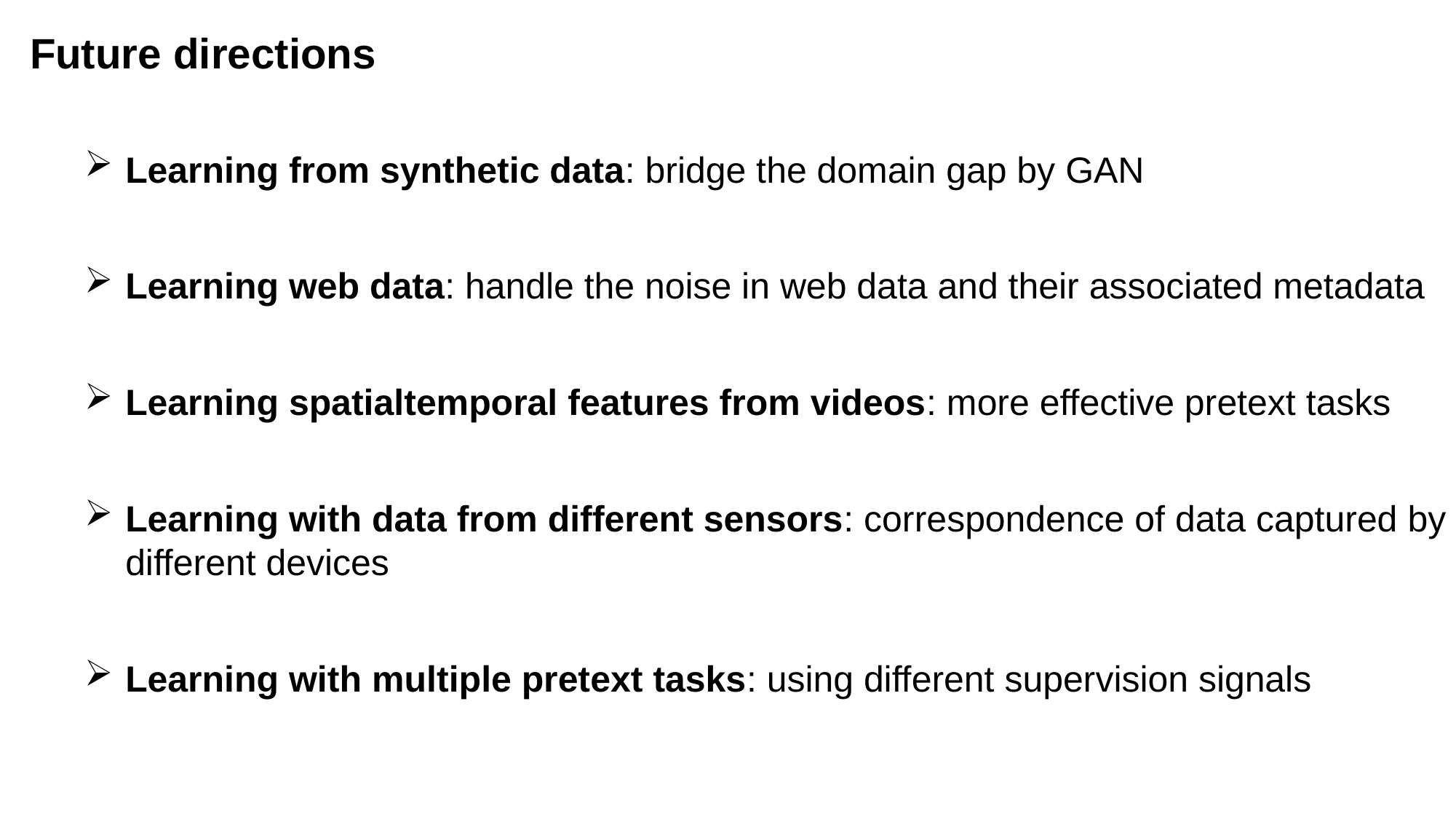

Future directions
Learning from synthetic data: bridge the domain gap by GAN
Learning web data: handle the noise in web data and their associated metadata
Learning spatialtemporal features from videos: more effective pretext tasks
Learning with data from different sensors: correspondence of data captured by different devices
Learning with multiple pretext tasks: using different supervision signals